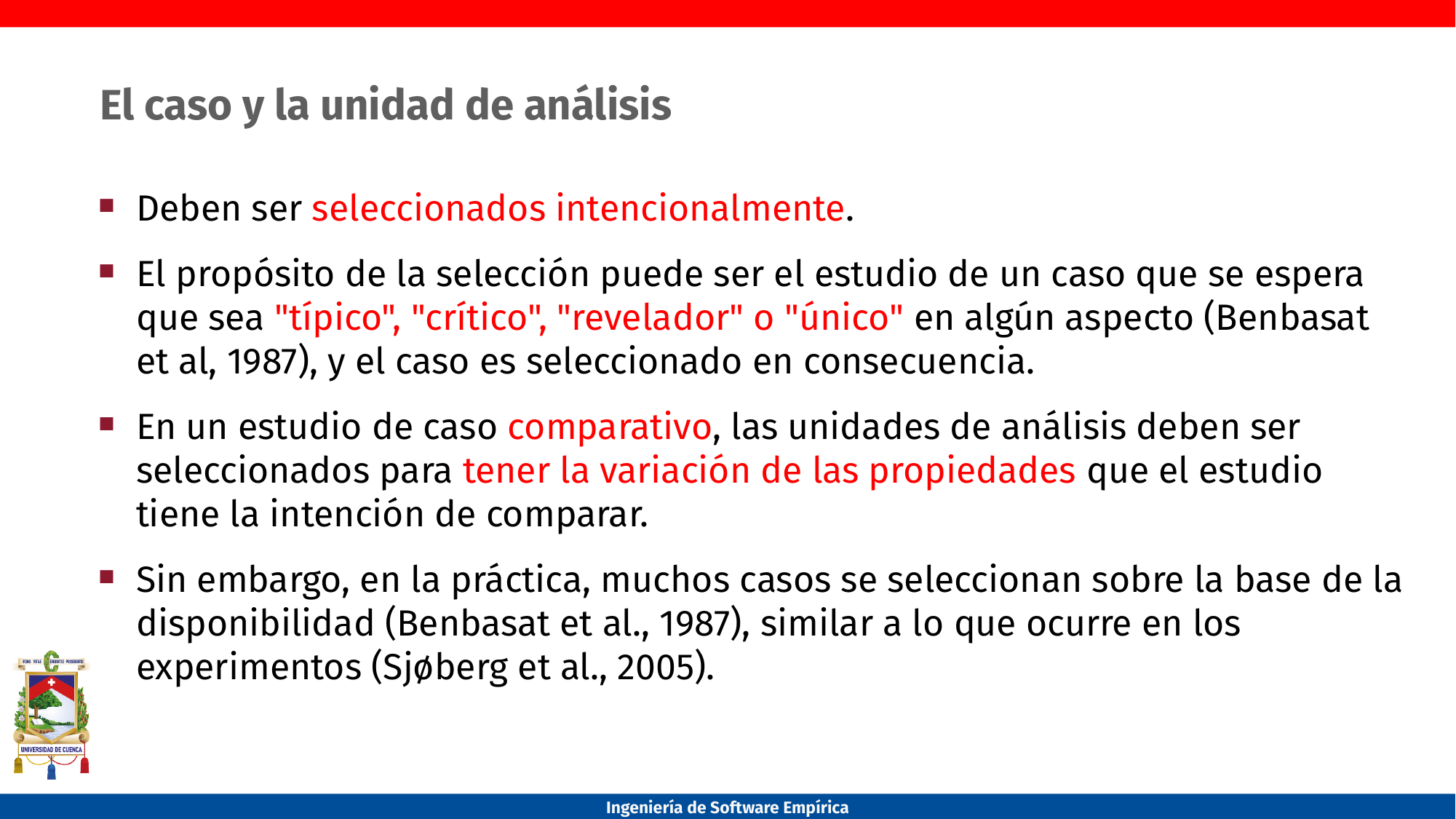

# El caso y la unidad de análisis
Deben ser seleccionados intencionalmente.
El propósito de la selección puede ser el estudio de un caso que se espera que sea "típico", "crítico", "revelador" o "único" en algún aspecto (Benbasat et al, 1987), y el caso es seleccionado en consecuencia.
En un estudio de caso comparativo, las unidades de análisis deben ser seleccionados para tener la variación de las propiedades que el estudio tiene la intención de comparar.
Sin embargo, en la práctica, muchos casos se seleccionan sobre la base de la disponibilidad (Benbasat et al., 1987), similar a lo que ocurre en los experimentos (Sjøberg et al., 2005).